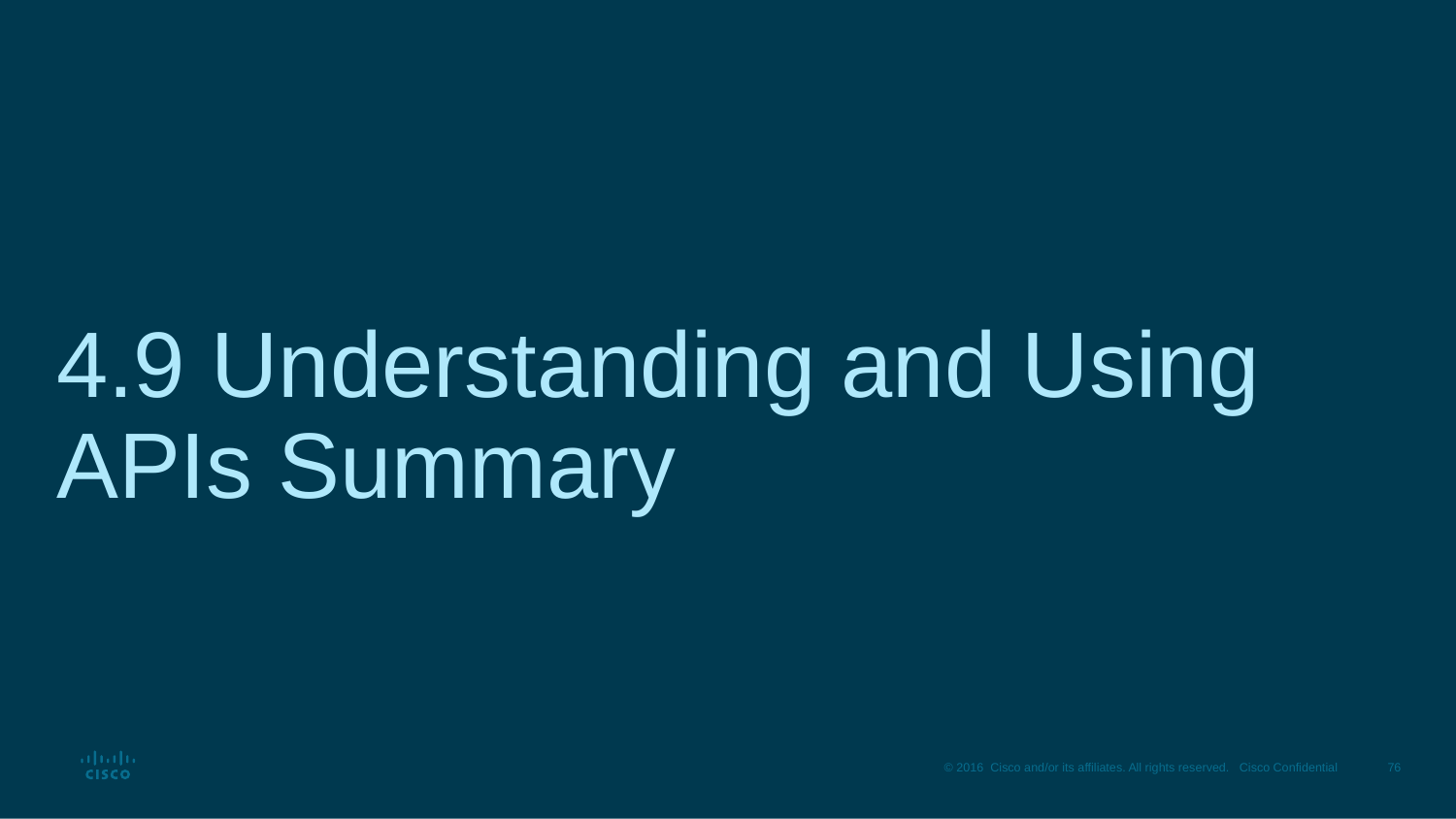

# 4.9 Understanding and Using APIs Summary